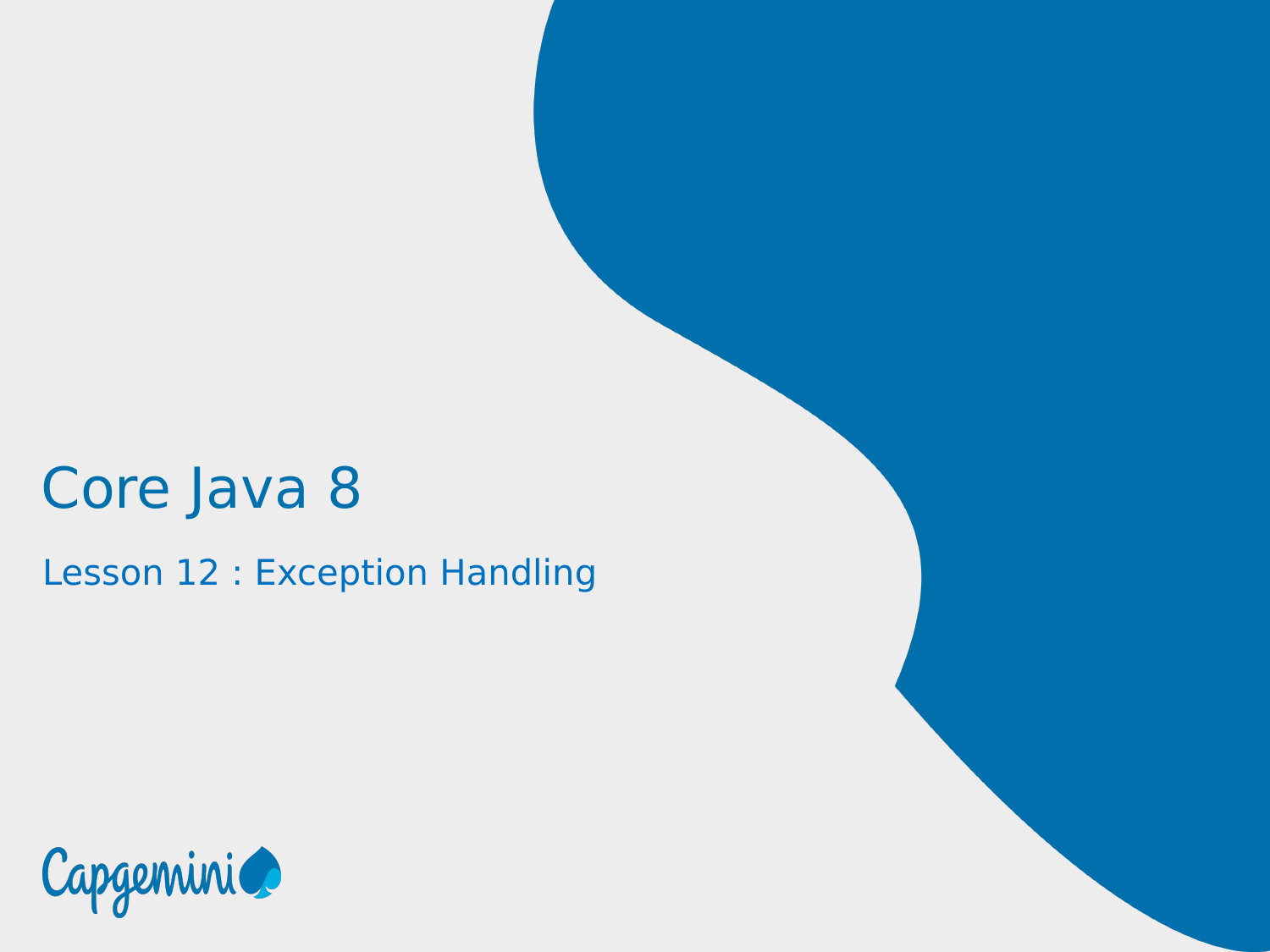

# Core Java 8

Lesson 12 : Exception Handling